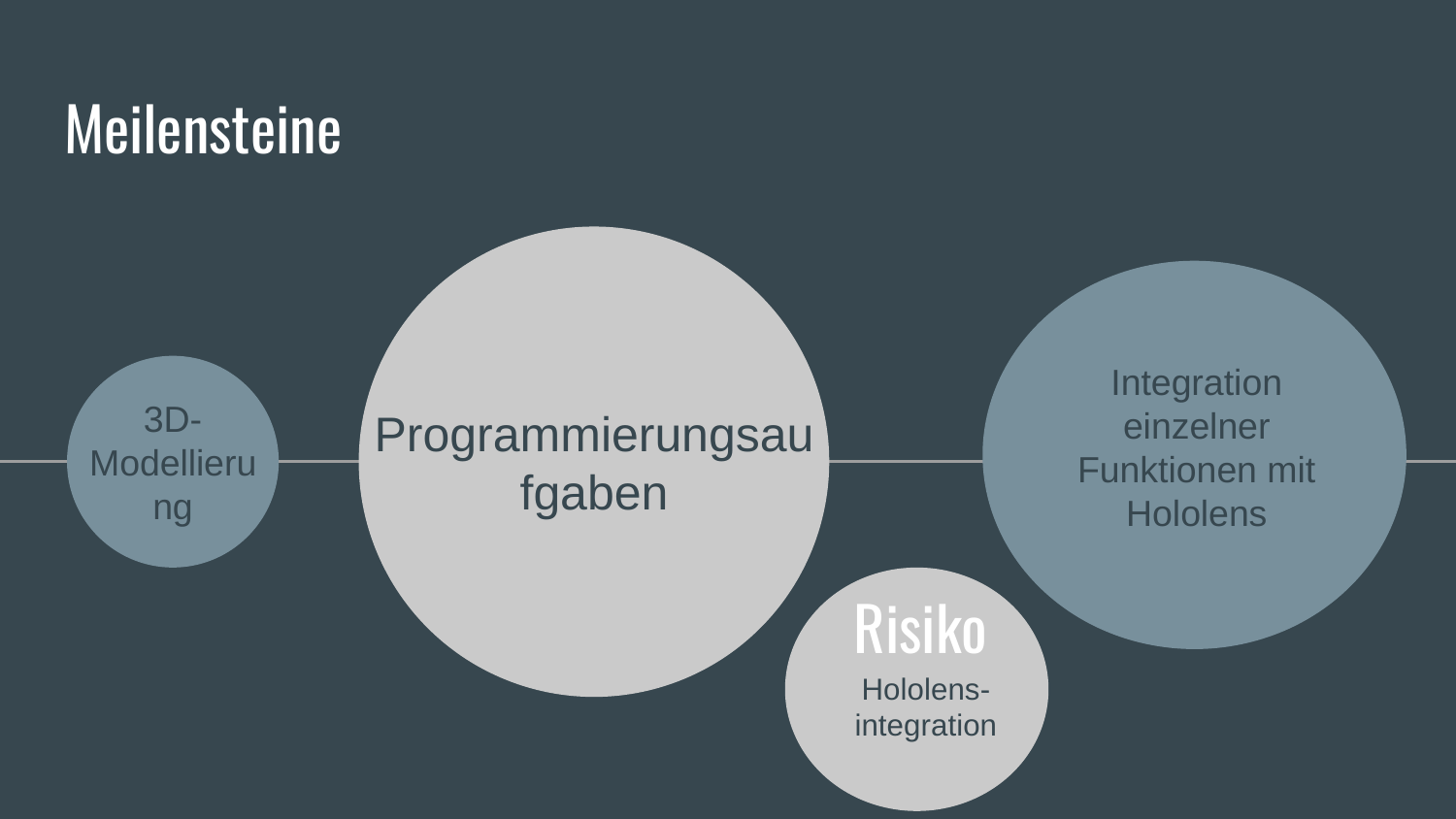

# Meilensteine

Integration einzelner Funktionen mit Hololens
3D-Modellierung
Programmierungsaufgaben

Risiko
Hololens-
integration